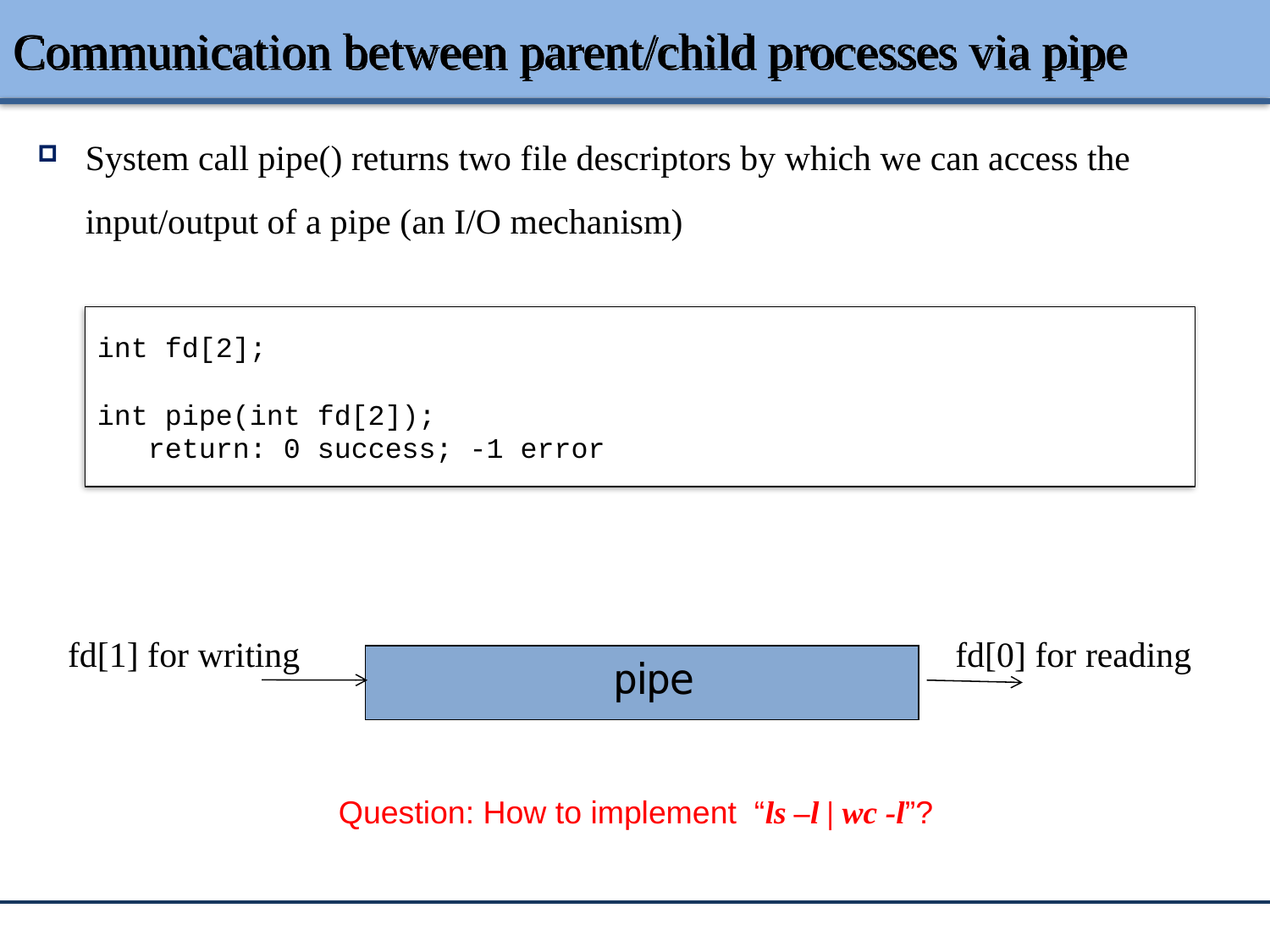

# Communication between parent/child processes via pipe
System call pipe() returns two file descriptors by which we can access the input/output of a pipe (an I/O mechanism)

int fd[2];

int pipe(int fd[2]);
   return: 0 success; -1 error
fd[1] for writing
fd[0] for reading
                  pipe
	Question: How to implement  “ls –l | wc -l”?